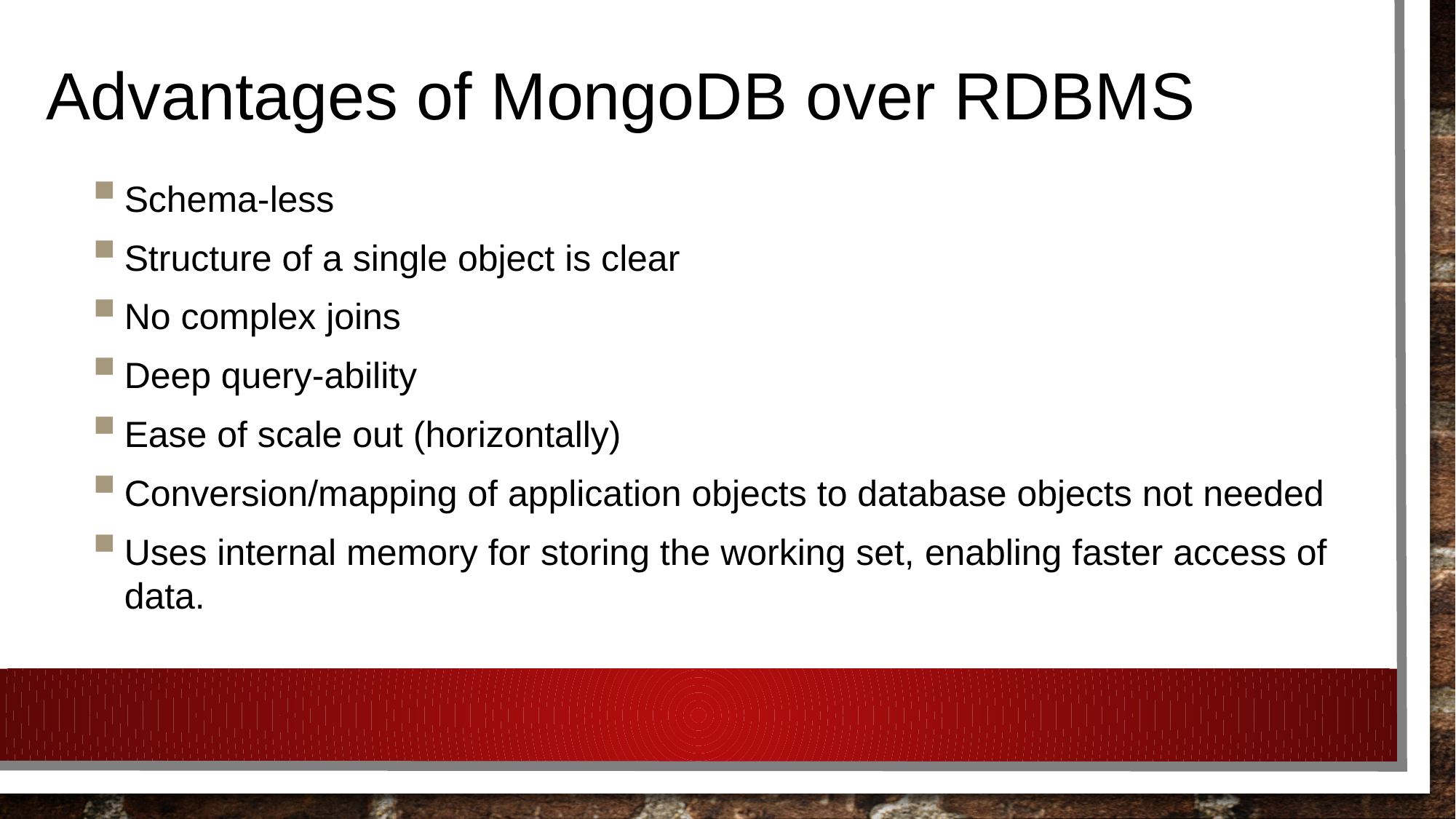

# Advantages of MongoDB over RDBMS
Schema-less
Structure of a single object is clear
No complex joins
Deep query-ability
Ease of scale out (horizontally)
Conversion/mapping of application objects to database objects not needed
Uses internal memory for storing the working set, enabling faster access of data.